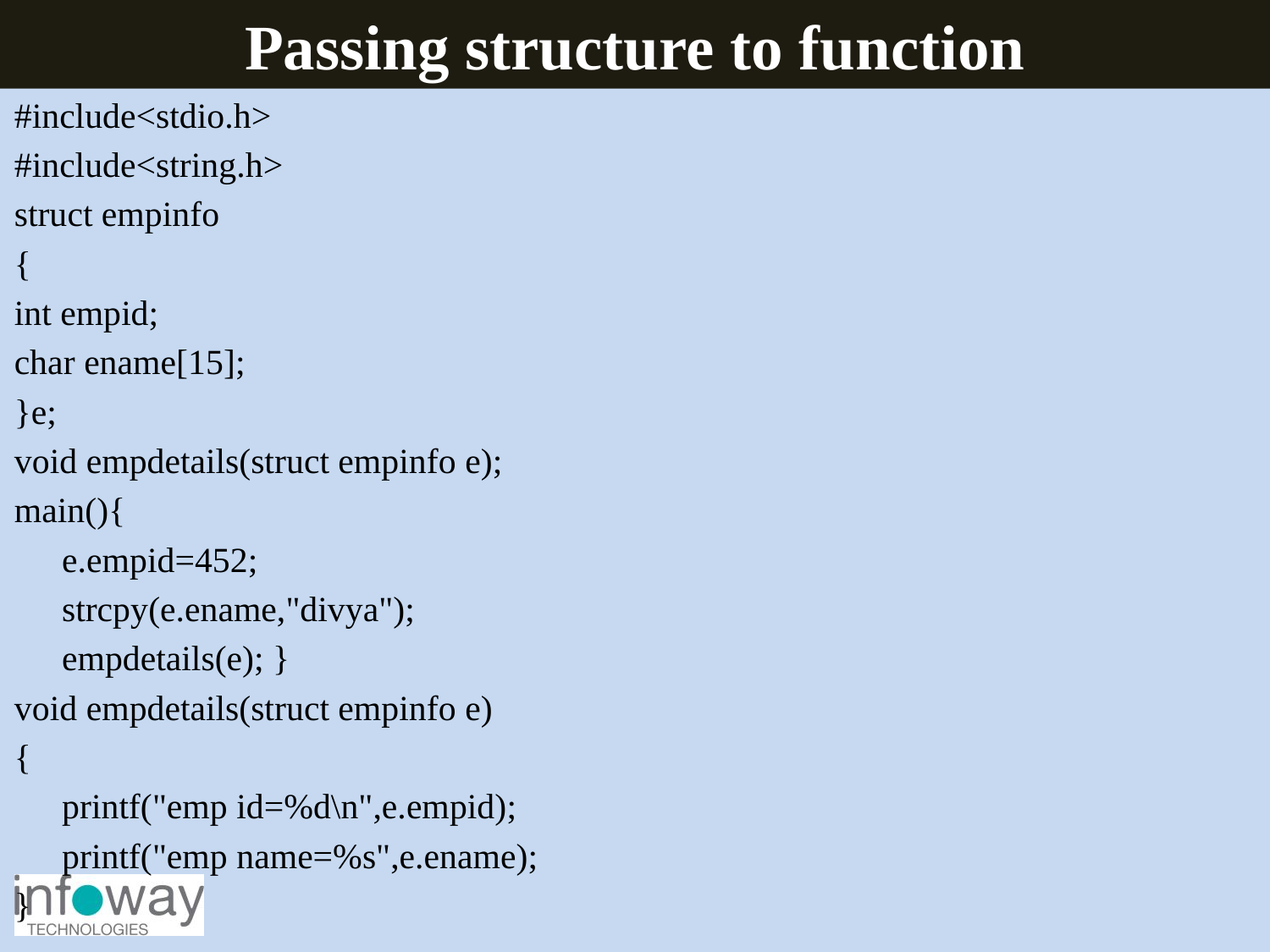

Passing structure to function
#include<stdio.h>
#include<string.h>
struct empinfo
{
int empid;
char ename[15];
}e;
void empdetails(struct empinfo e);
main(){
	e.empid=452;
	strcpy(e.ename,"divya");
	empdetails(e); }
void empdetails(struct empinfo e)
{
	printf("emp id=%d\n",e.empid);
	printf("emp name=%s",e.ename);
}